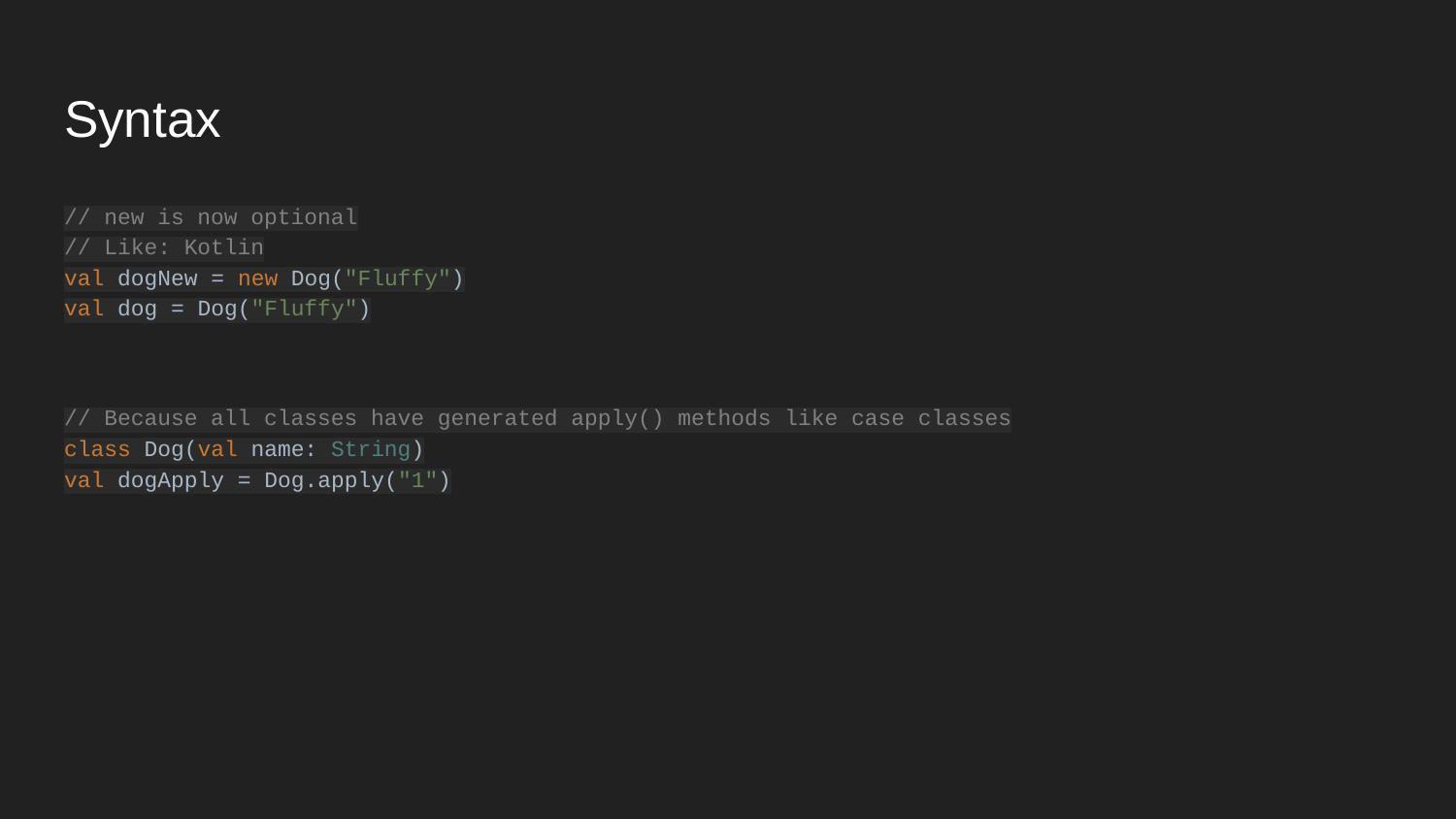

# Syntax
// new is now optional
// Like: Kotlin
val dogNew = new Dog("Fluffy")
val dog = Dog("Fluffy")

// Because all classes have generated apply() methods like case classes
class Dog(val name: String)
val dogApply = Dog.apply("1")